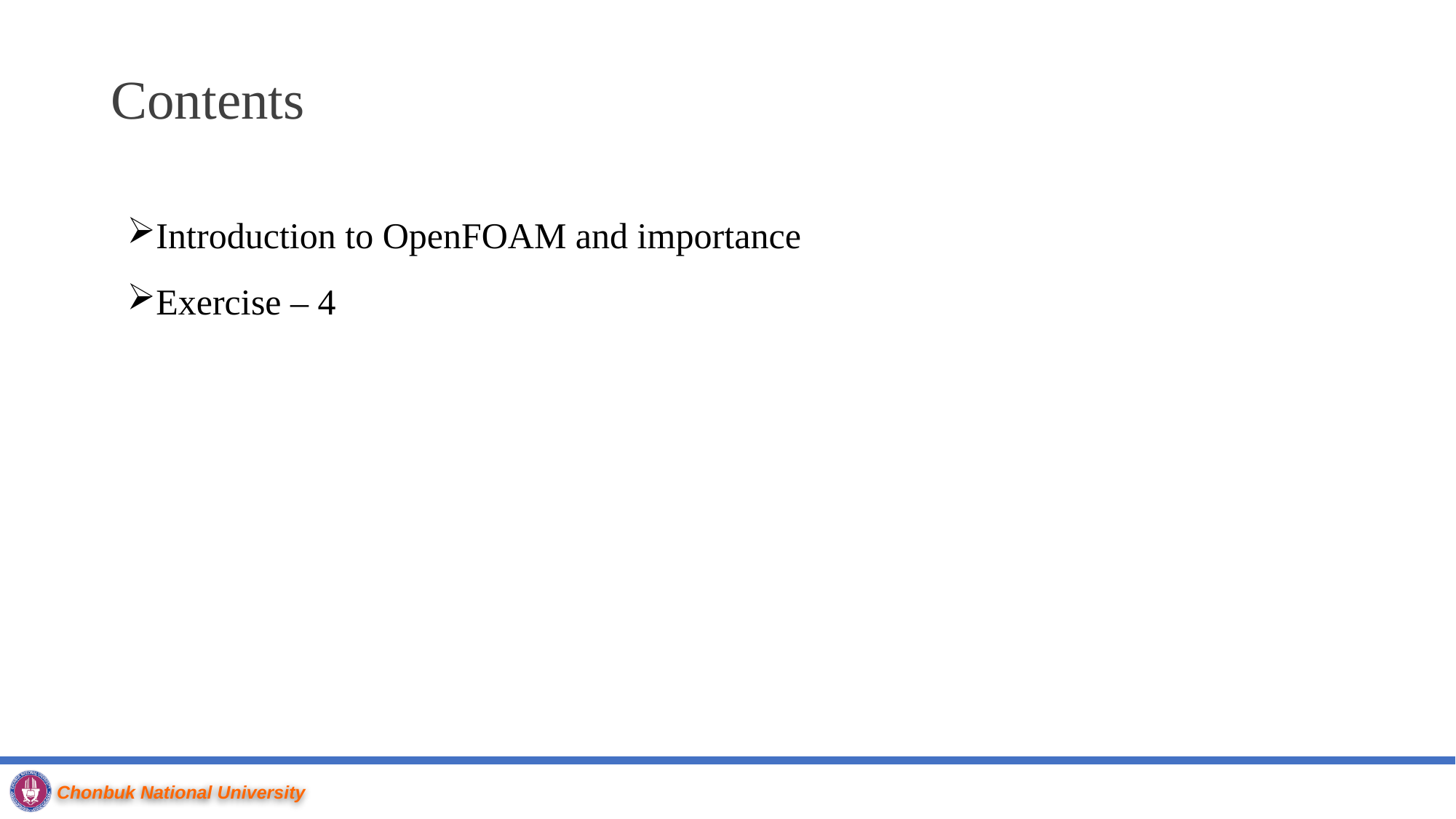

# Contents
Introduction to OpenFOAM and importance
Exercise – 4